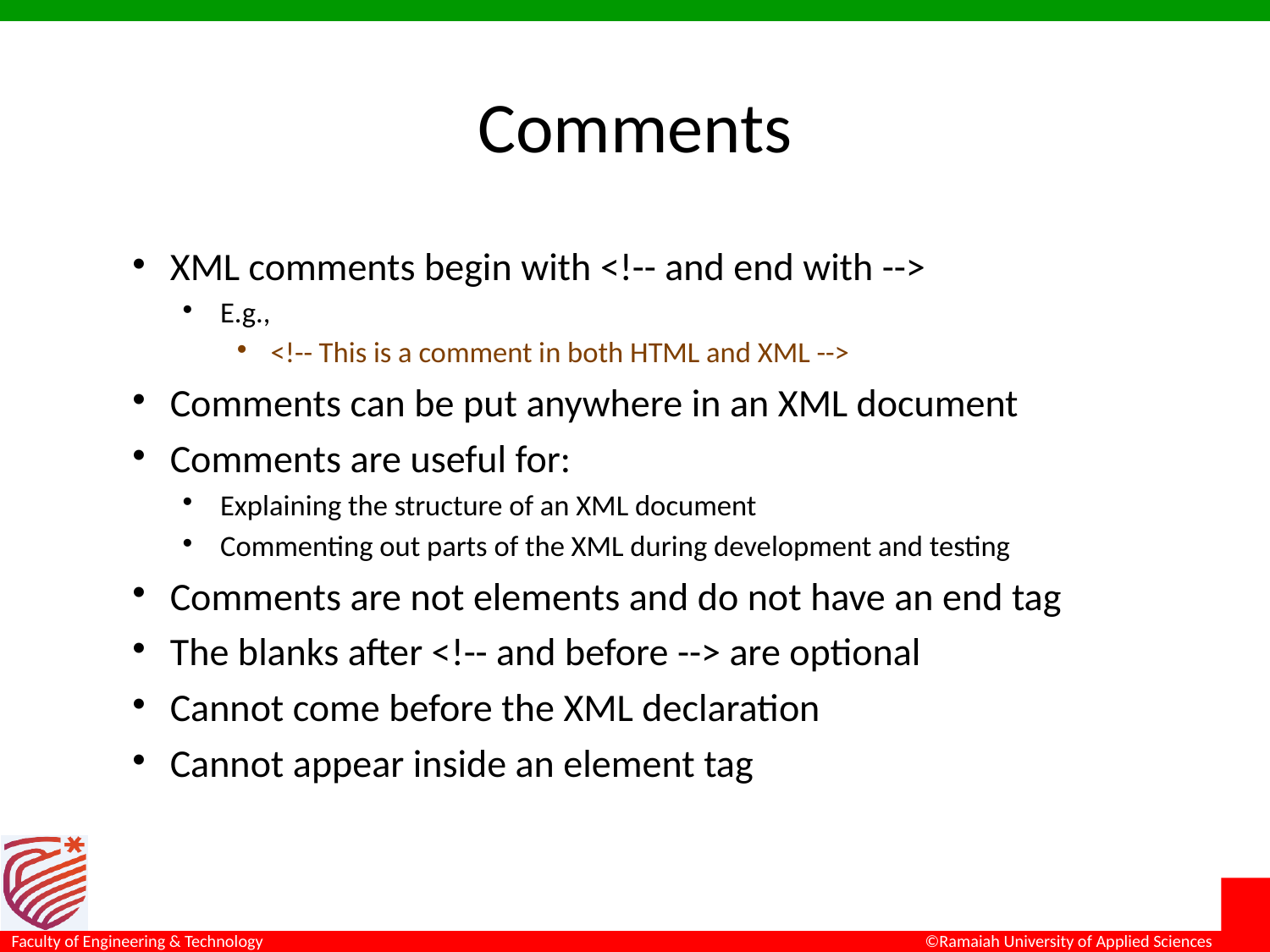

# Comments
XML comments begin with <!-- and end with -->
E.g.,
<!-- This is a comment in both HTML and XML -->
Comments can be put anywhere in an XML document
Comments are useful for:
Explaining the structure of an XML document
Commenting out parts of the XML during development and testing
Comments are not elements and do not have an end tag
The blanks after <!-- and before --> are optional
Cannot come before the XML declaration
Cannot appear inside an element tag